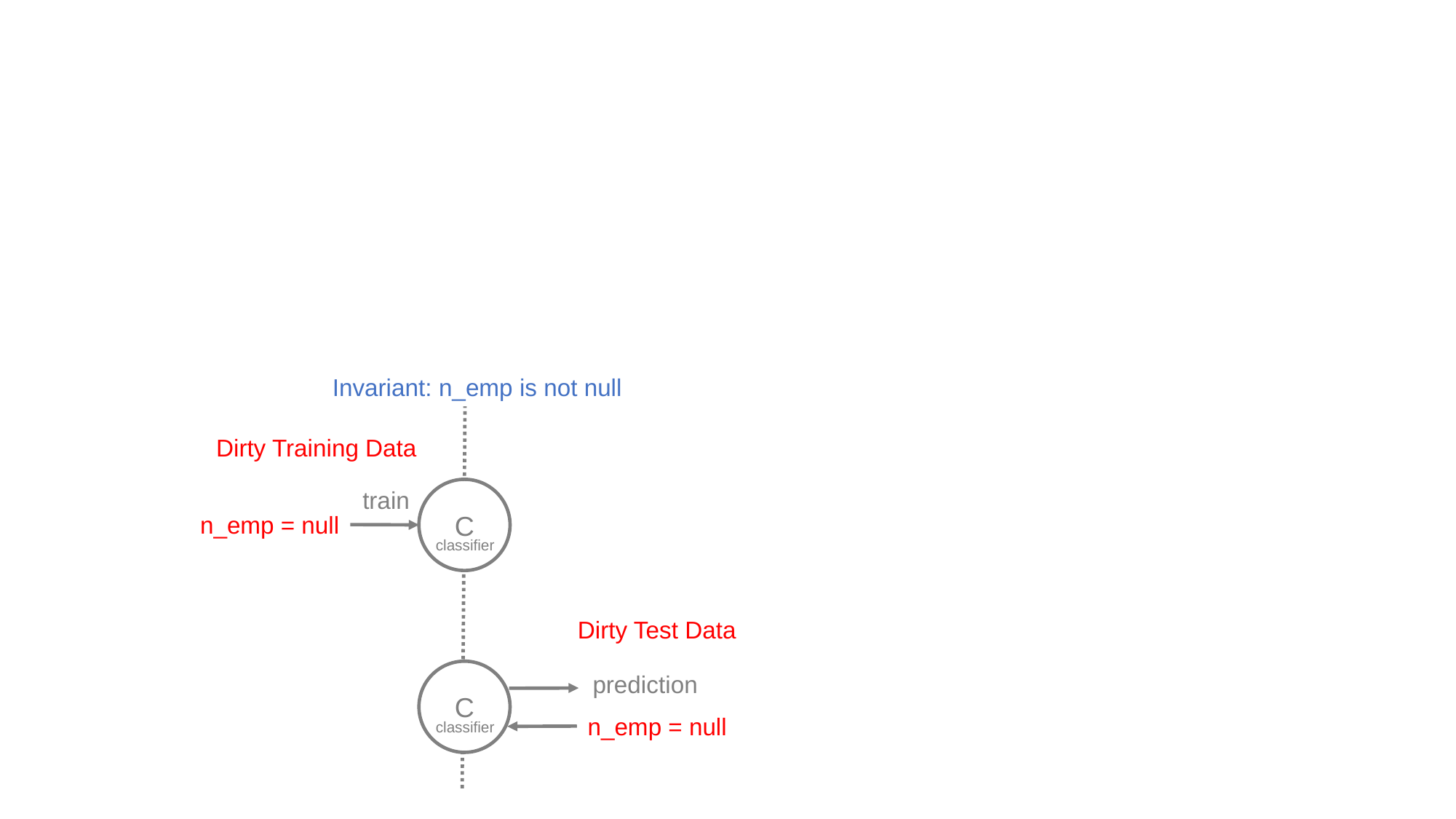

Invariant: n_emp is not null
Dirty Training Data
C
train
n_emp = null
classifier
Dirty Test Data
C
prediction
n_emp = null
classifier